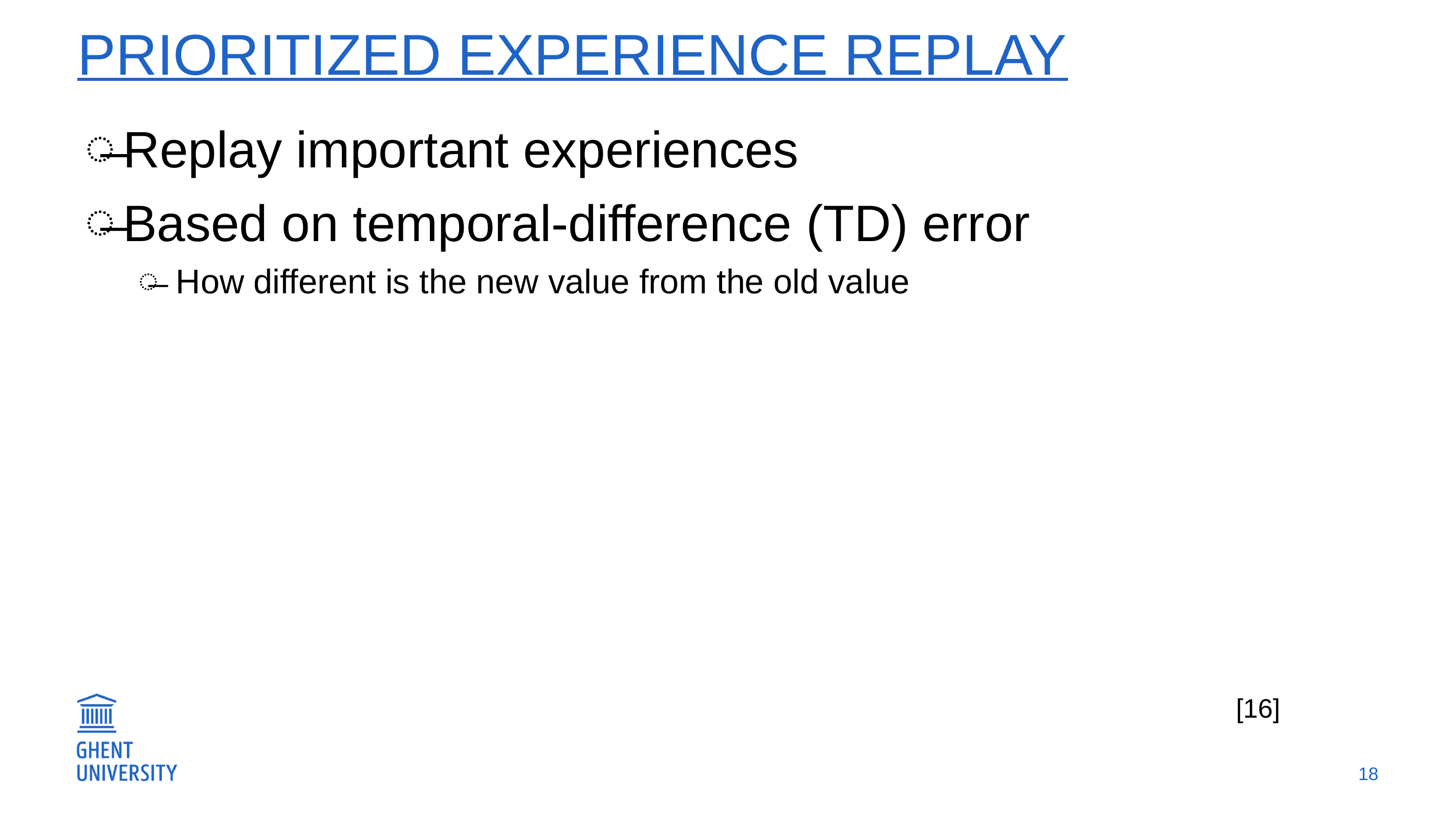

# Prioritized experience replay
Replay important experiences
Based on temporal-difference (TD) error
How different is the new value from the old value
[16]
18